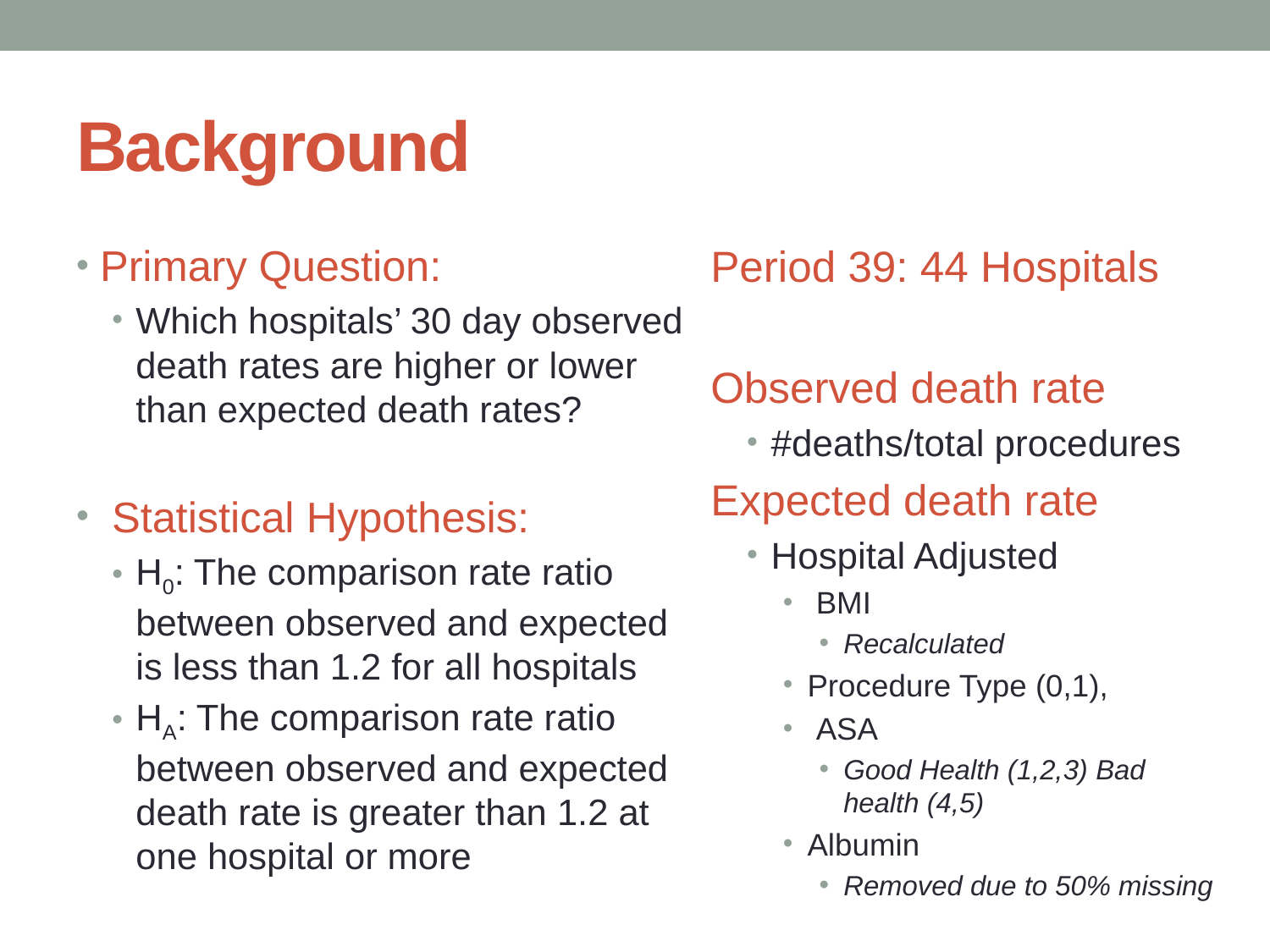

# Background
Primary Question:
Which hospitals’ 30 day observed death rates are higher or lower than expected death rates?

 Statistical Hypothesis:
H0: The comparison rate ratio between observed and expected is less than 1.2 for all hospitals
HA: The comparison rate ratio between observed and expected death rate is greater than 1.2 at one hospital or more
Period 39: 44 Hospitals

Observed death rate
#deaths/total procedures
Expected death rate
Hospital Adjusted
 BMI
Recalculated
Procedure Type (0,1),
 ASA
Good Health (1,2,3) Bad health (4,5)
Albumin
Removed due to 50% missing